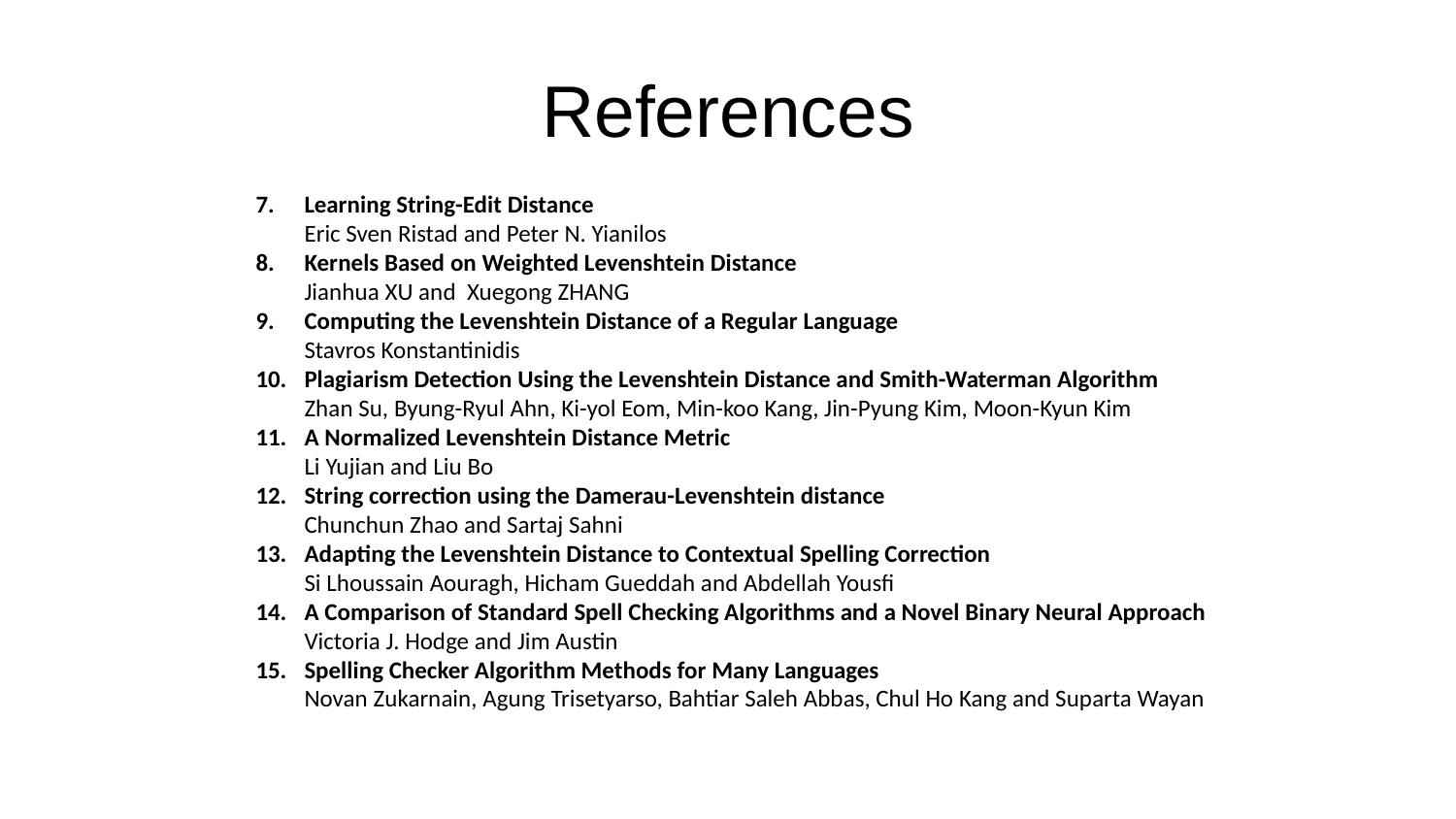

# References
Learning String-Edit Distance
Eric Sven Ristad and Peter N. Yianilos
Kernels Based on Weighted Levenshtein Distance
Jianhua XU and  Xuegong ZHANG
Computing the Levenshtein Distance of a Regular Language
Stavros Konstantinidis
Plagiarism Detection Using the Levenshtein Distance and Smith-Waterman Algorithm
Zhan Su, Byung-Ryul Ahn, Ki-yol Eom, Min-koo Kang, Jin-Pyung Kim, Moon-Kyun Kim
A Normalized Levenshtein Distance Metric
Li Yujian and Liu Bo
String correction using the Damerau-Levenshtein distance
Chunchun Zhao and Sartaj Sahni
Adapting the Levenshtein Distance to Contextual Spelling Correction
Si Lhoussain Aouragh, Hicham Gueddah and Abdellah Yousfi
A Comparison of Standard Spell Checking Algorithms and a Novel Binary Neural Approach
Victoria J. Hodge and Jim Austin
Spelling Checker Algorithm Methods for Many Languages
Novan Zukarnain, Agung Trisetyarso, Bahtiar Saleh Abbas, Chul Ho Kang and Suparta Wayan